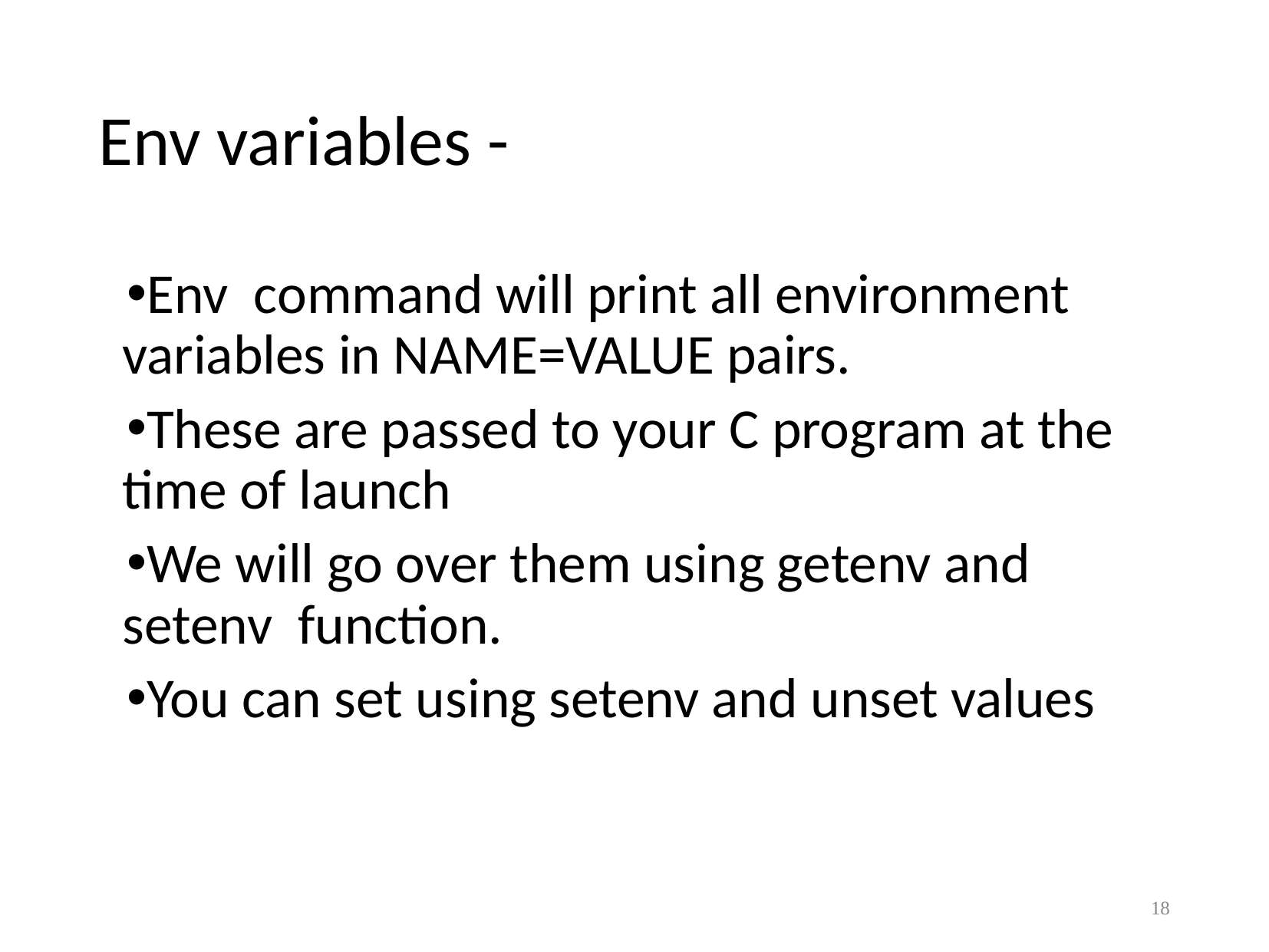

# Env variables -
Env  command will print all environment variables in NAME=VALUE pairs.
These are passed to your C program at the time of launch
We will go over them using getenv and setenv  function.
You can set using setenv and unset values
18